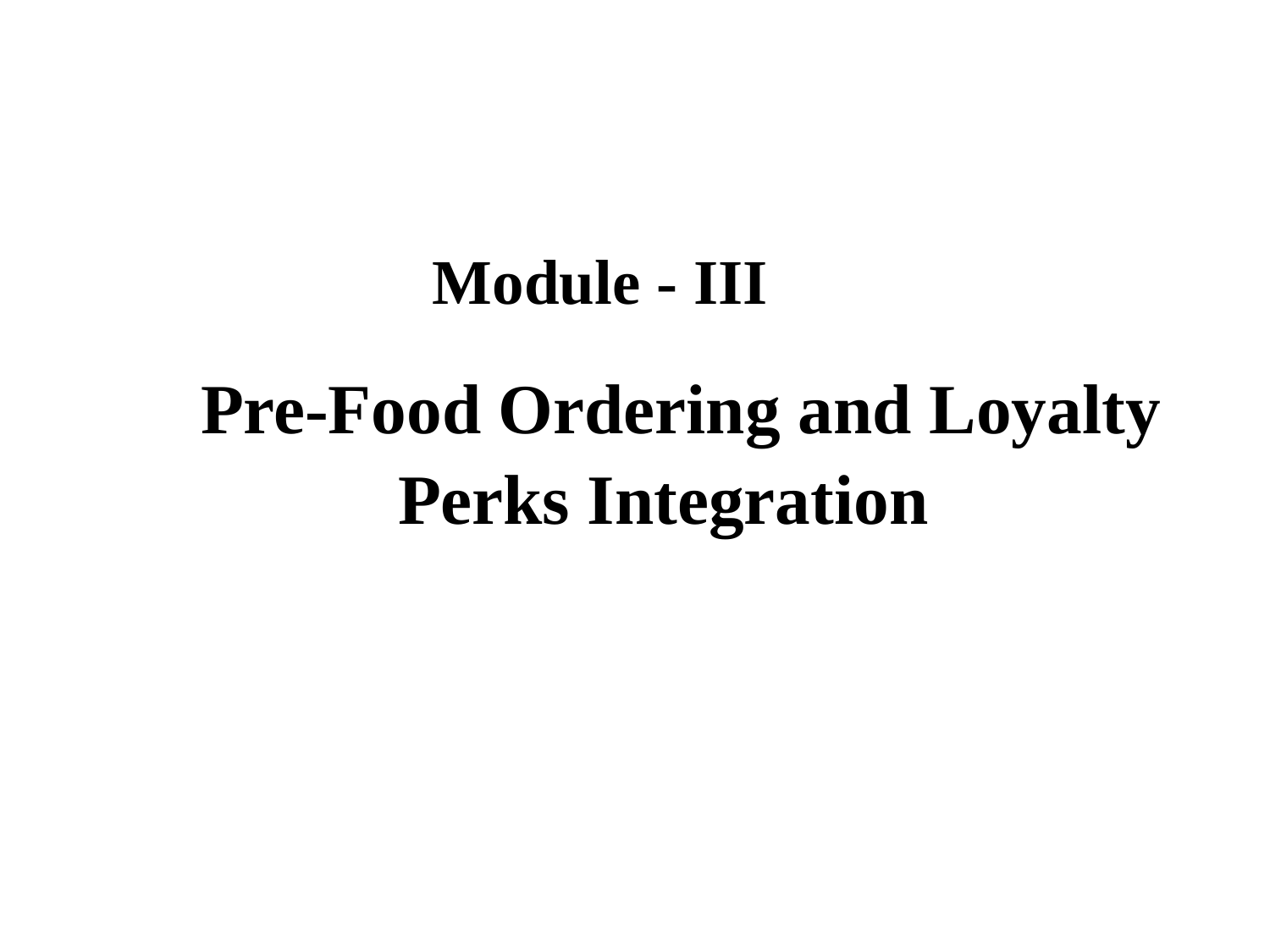

Module - III

 Pre-Food Ordering and Loyalty Perks Integration